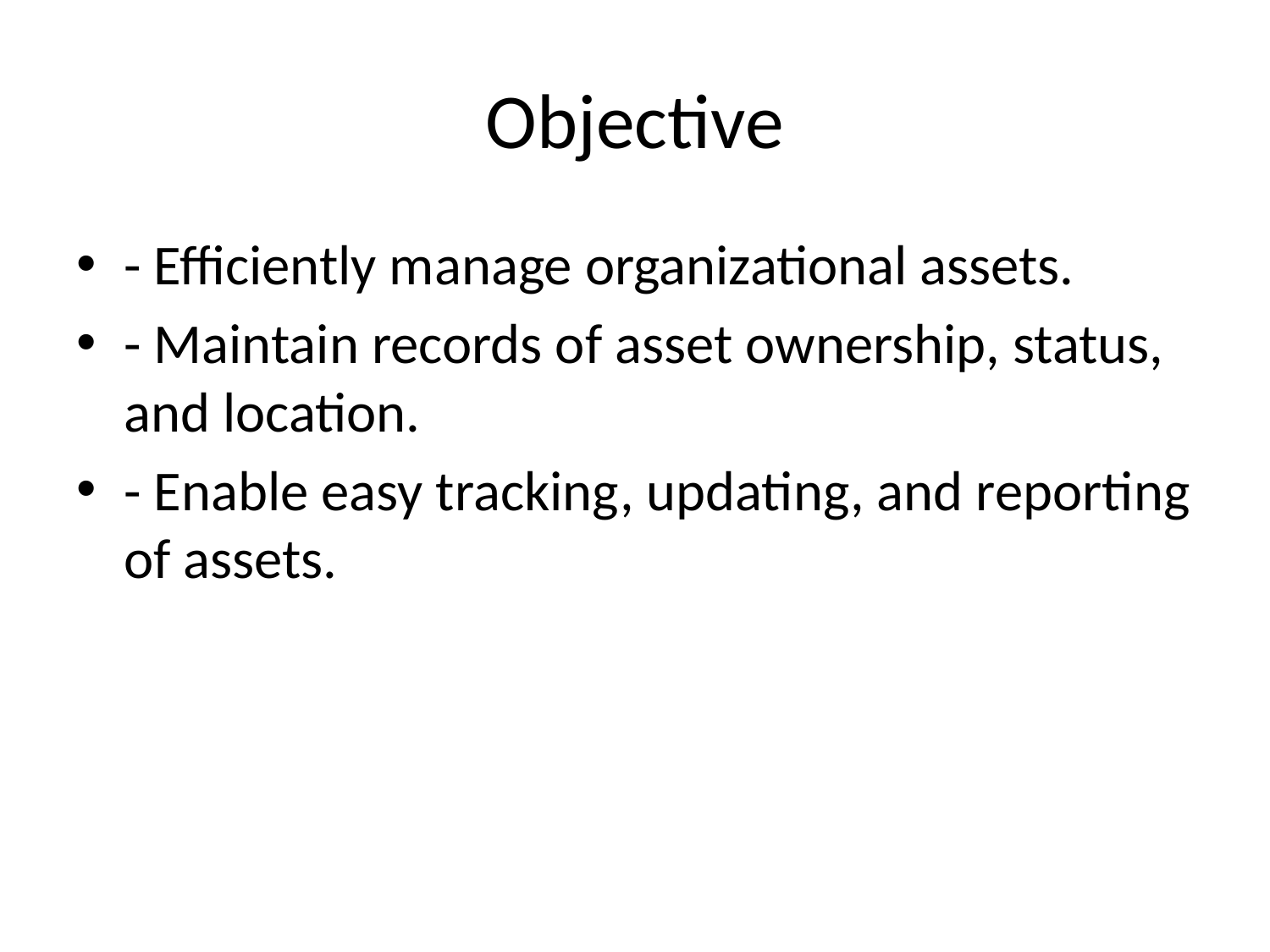

# Objective
- Efficiently manage organizational assets.
- Maintain records of asset ownership, status, and location.
- Enable easy tracking, updating, and reporting of assets.